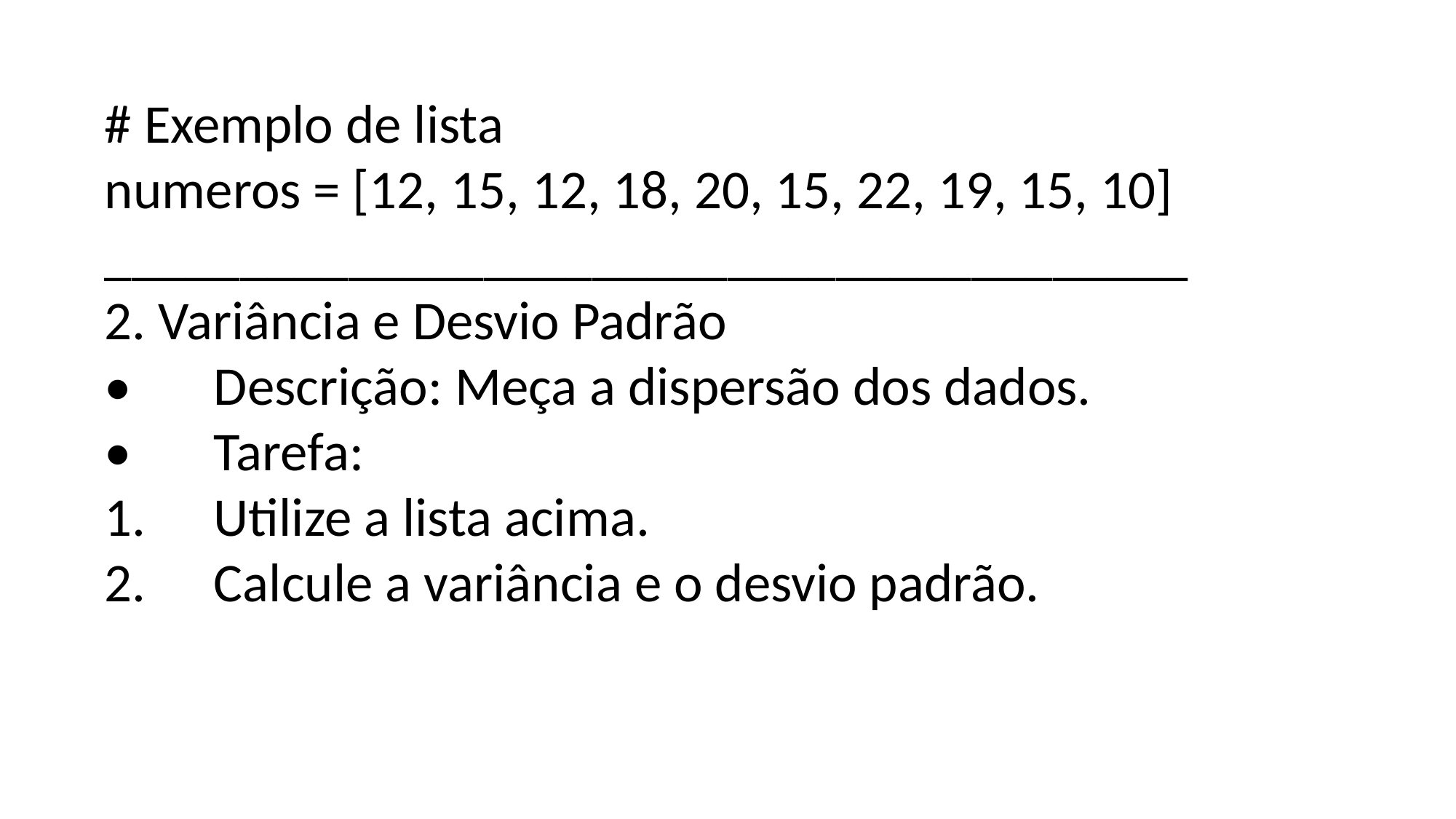

# Exemplo de lista
numeros = [12, 15, 12, 18, 20, 15, 22, 19, 15, 10]
________________________________________
2. Variância e Desvio Padrão
•	Descrição: Meça a dispersão dos dados.
•	Tarefa:
1.	Utilize a lista acima.
2.	Calcule a variância e o desvio padrão.